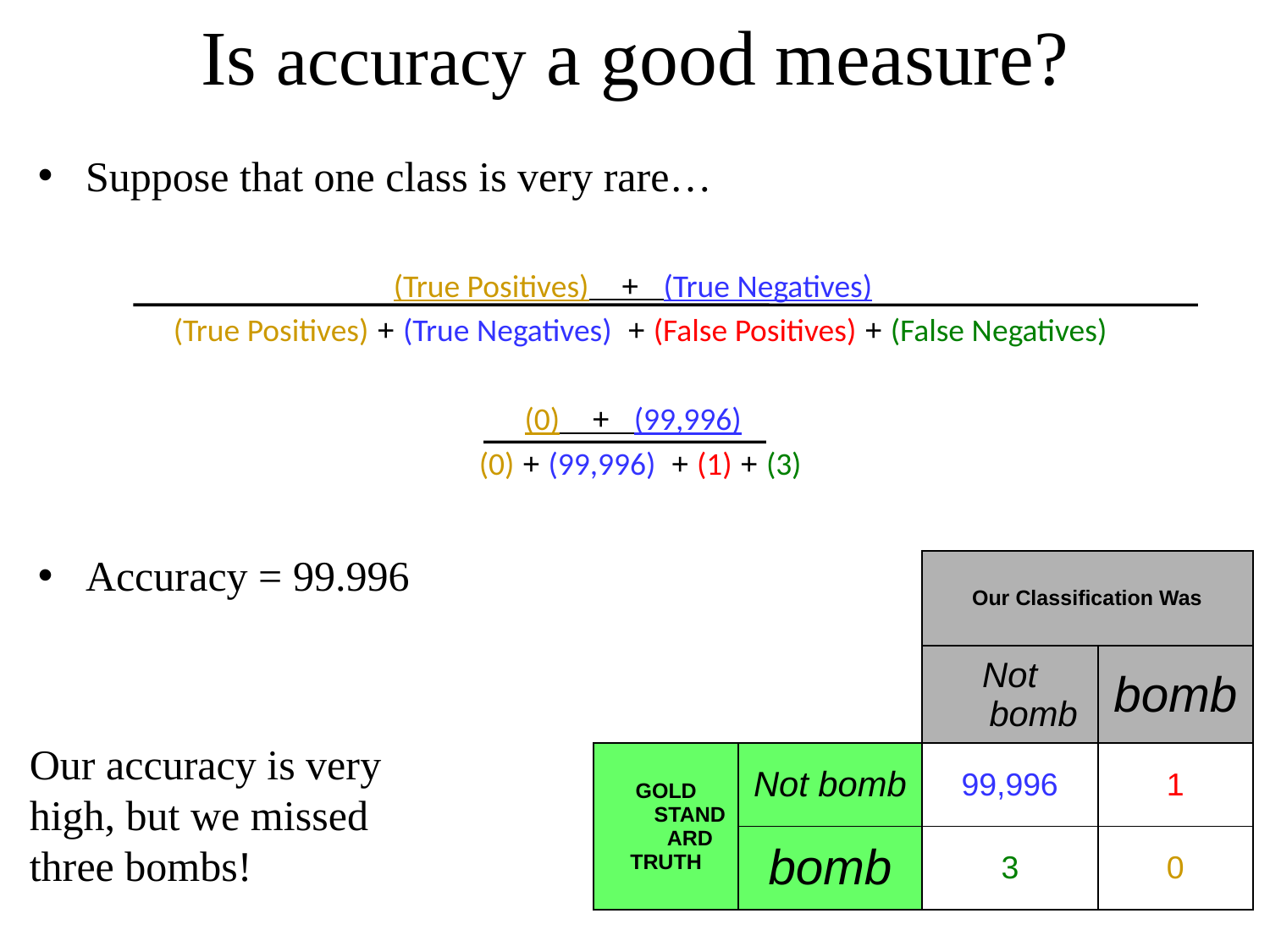

# Is accuracy a good measure?
Suppose that one class is very rare…

(True Positives)    +   (True Negatives)
  (True Positives) + (True Negatives)  + (False Positives) + (False Negatives)

(0)    +   (99,996)
  (0) + (99,996)  + (1) + (3)

Accuracy = 99.996

|  |  | Our Classification Was |  |
| --- | --- | --- | --- |
|  |  | Not bomb | bomb |
| GOLD STANDARD TRUTH | Not bomb | 99,996 | 1 |
|  | bomb | 3 | 0 |
Our accuracy is very high, but we missed three bombs!